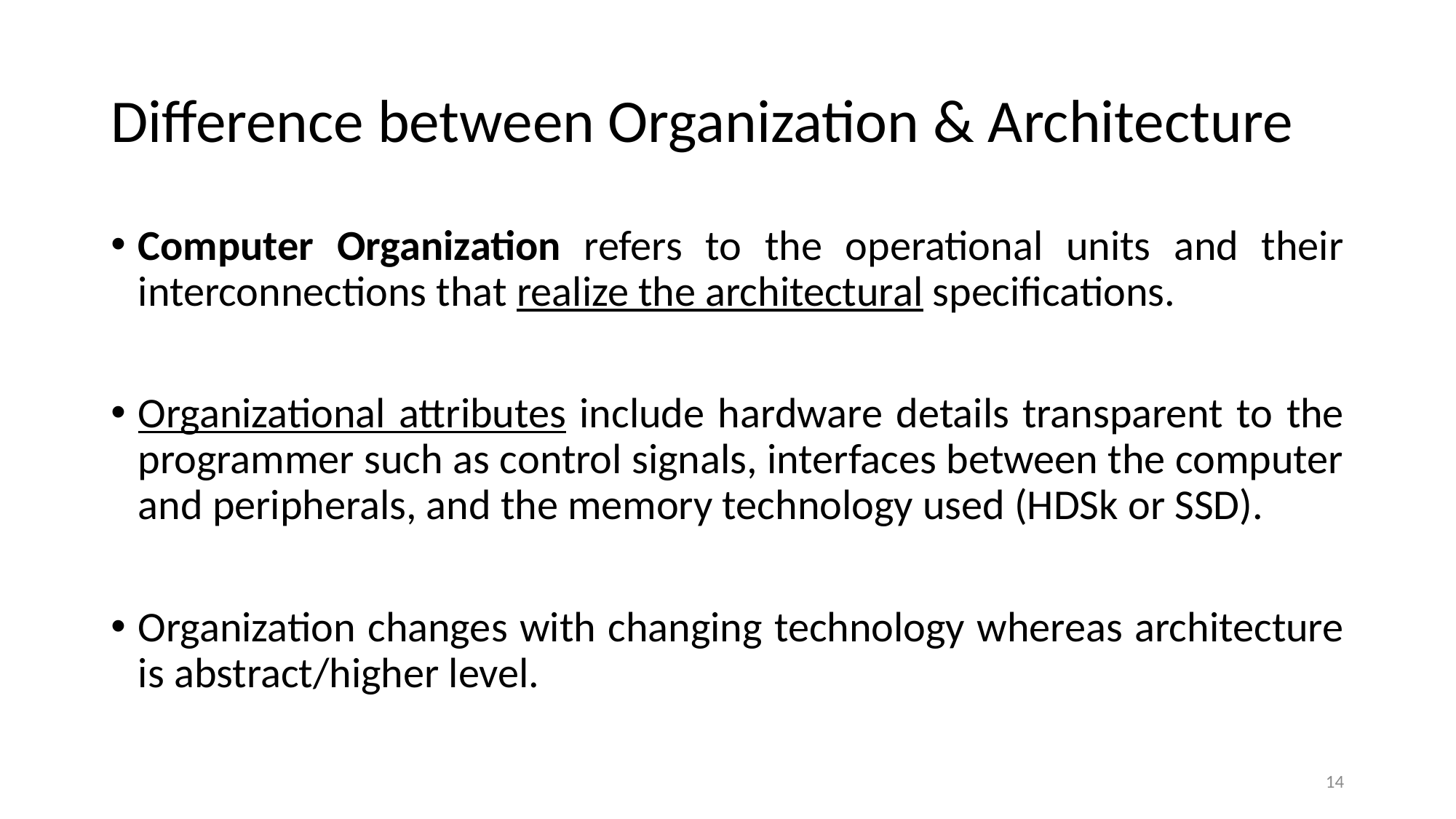

# Difference between Organization & Architecture
Computer Organization refers to the operational units and their interconnections that realize the architectural specifications.

Organizational attributes include hardware details transparent to the programmer such as control signals, interfaces between the computer and peripherals, and the memory technology used (HDSk or SSD).

Organization changes with changing technology whereas architecture is abstract/higher level.
14